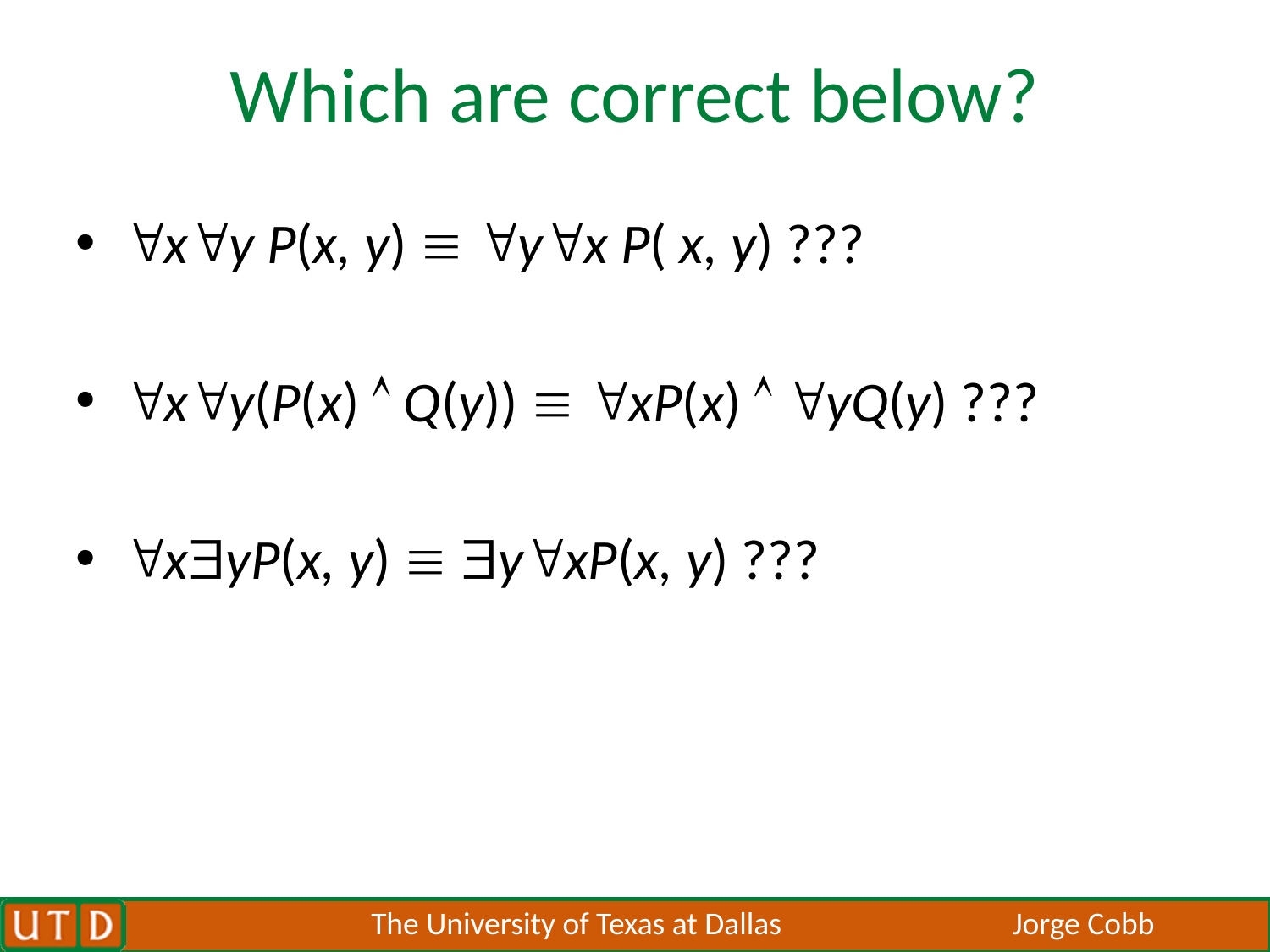

# Which are correct below?
∀x∀y P(x, y) ≡ ∀y∀x P( x, y) ???

∀x∀y(P(x) ∧ Q(y)) ≡ ∀xP(x) ∧ ∀yQ(y) ???

∀x∃yP(x, y) ≡ ∃y∀xP(x, y) ???